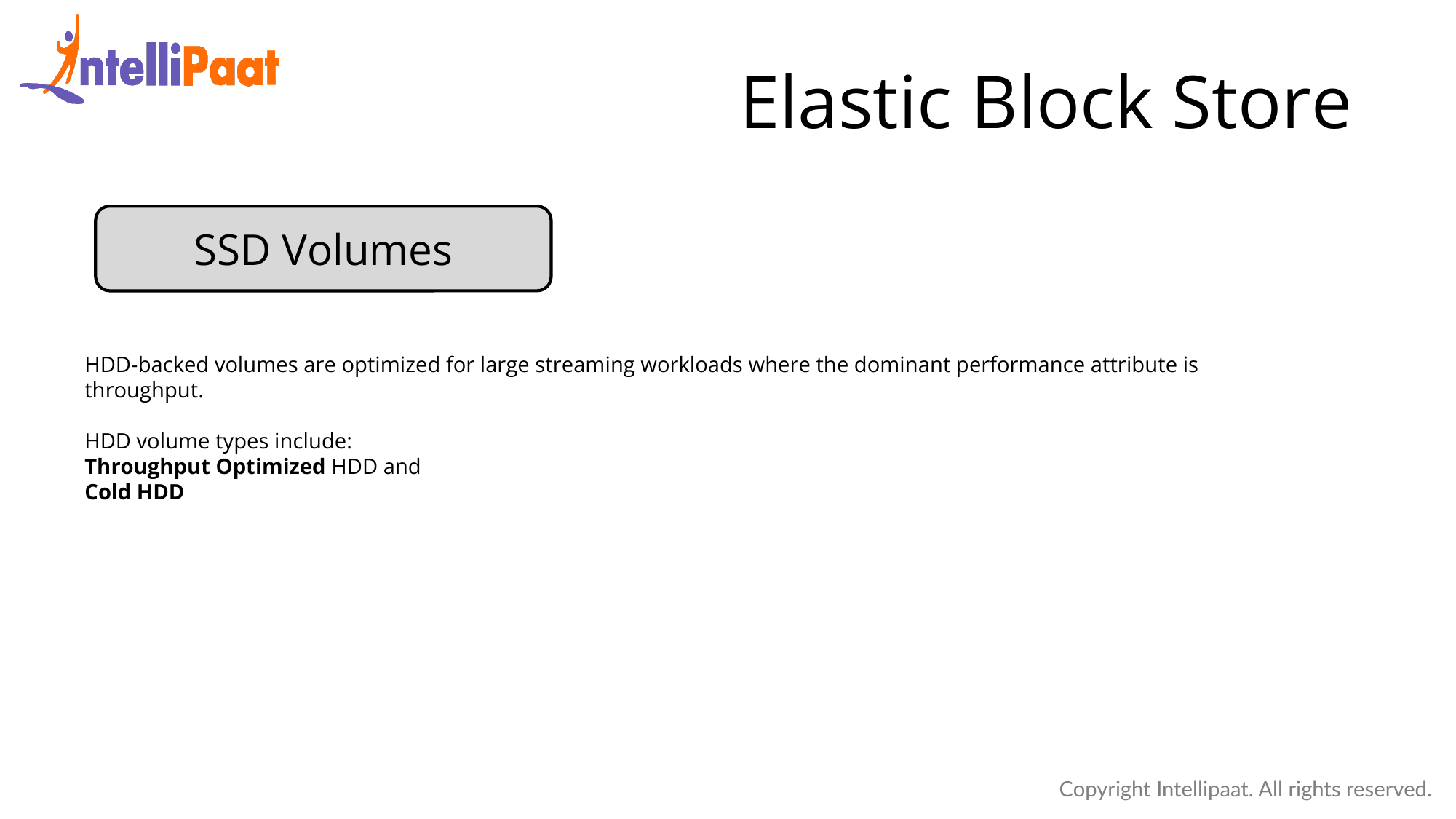

Elastic Block Store
SSD Volumes
HDD-backed volumes are optimized for large streaming workloads where the dominant performance attribute is throughput.

HDD volume types include:
Throughput Optimized HDD and
Cold HDD